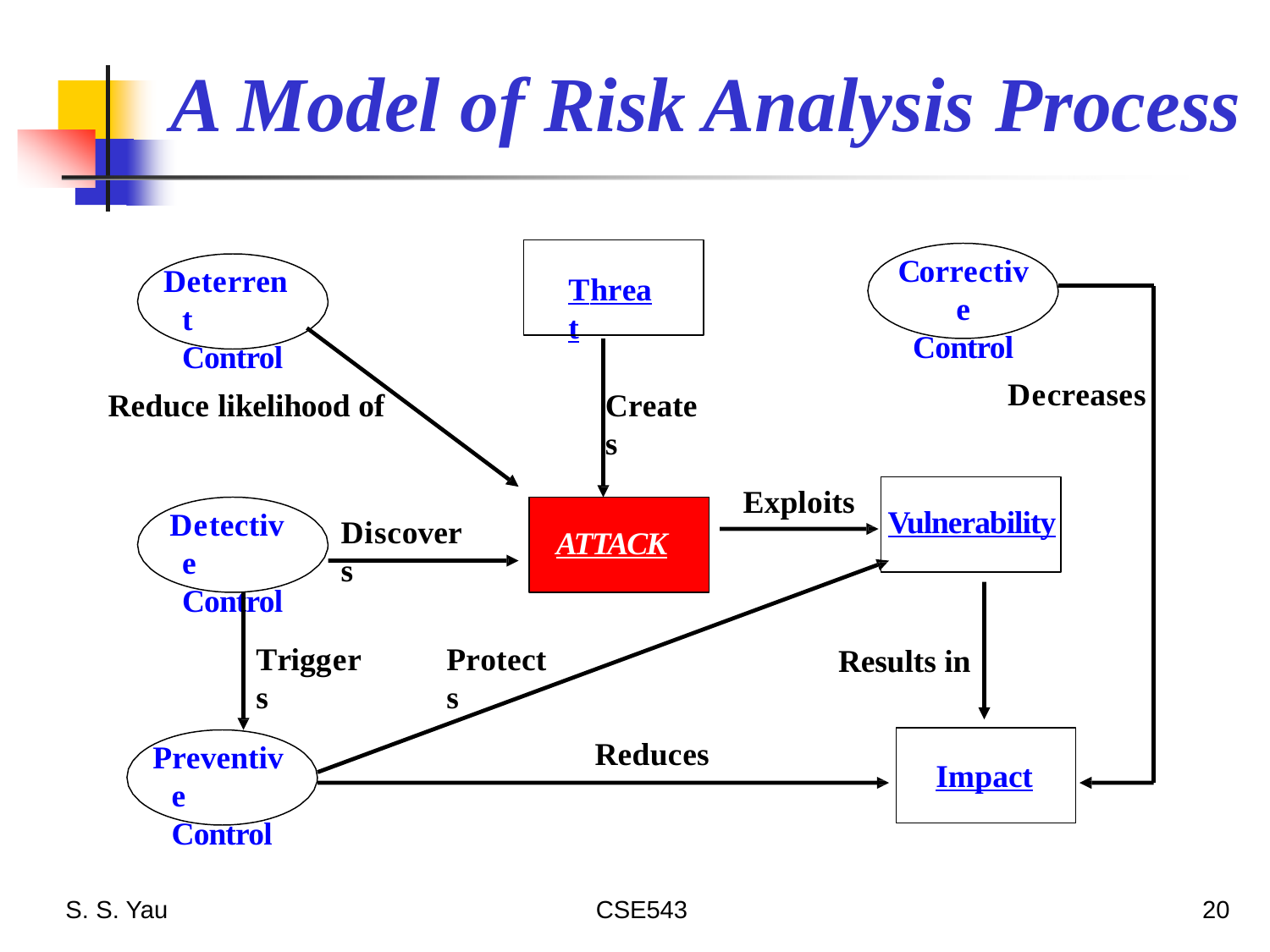

# A Model of Risk Analysis Process

Corrective
Control

Deterrent  Control
Threat

Decreases
Reduce likelihood of
Creates

Exploits

Vulnerability
Detective  Control
Discovers

ATTACK

Triggers
Protects
Results in

Reduces
Preventive  Control
Impact

S. S. Yau
CSE543
20